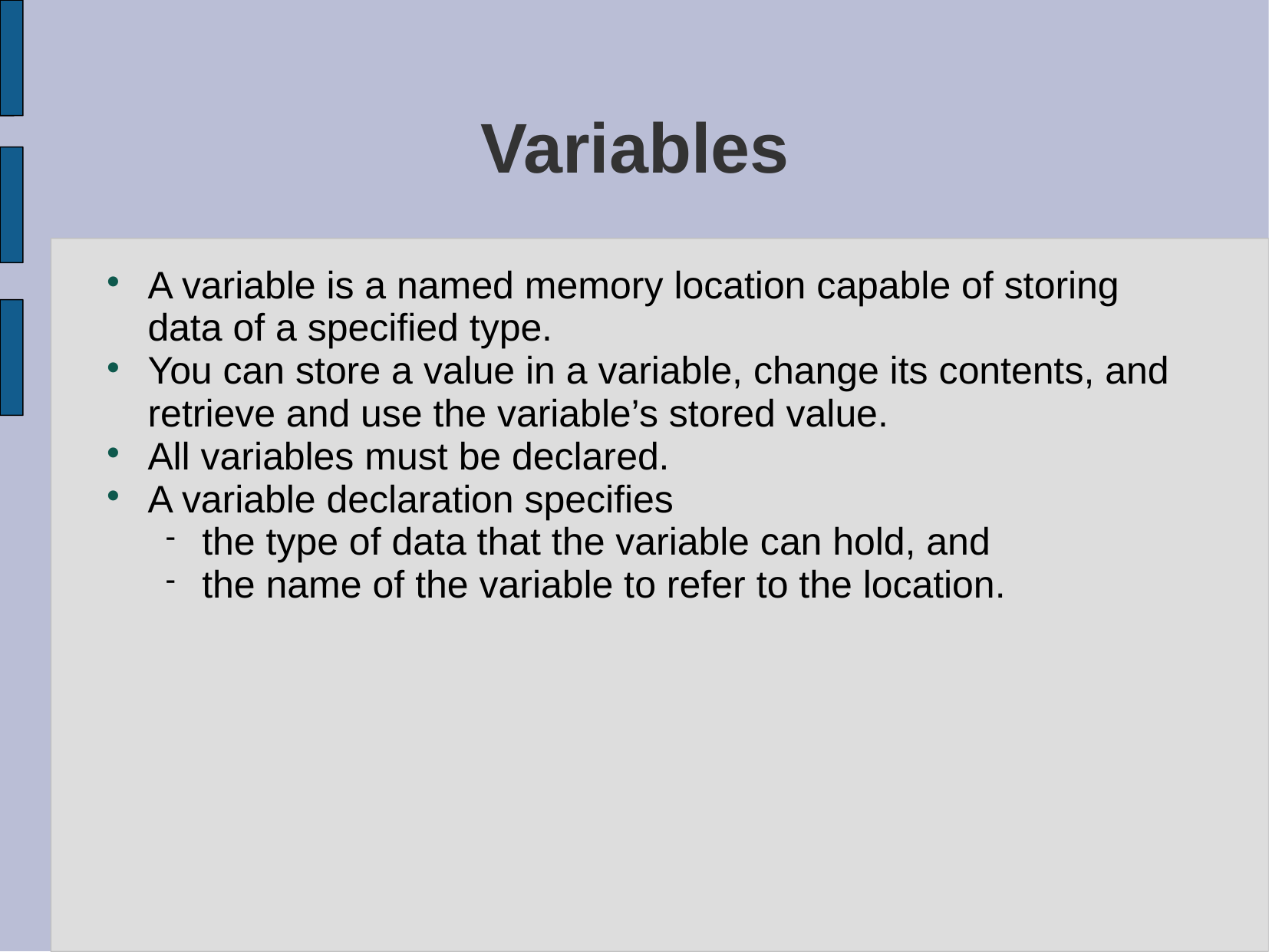

# Variables
A variable is a named memory location capable of storing data of a specified type.
You can store a value in a variable, change its contents, and retrieve and use the variable’s stored value.
All variables must be declared.
A variable declaration specifies
the type of data that the variable can hold, and
the name of the variable to refer to the location.